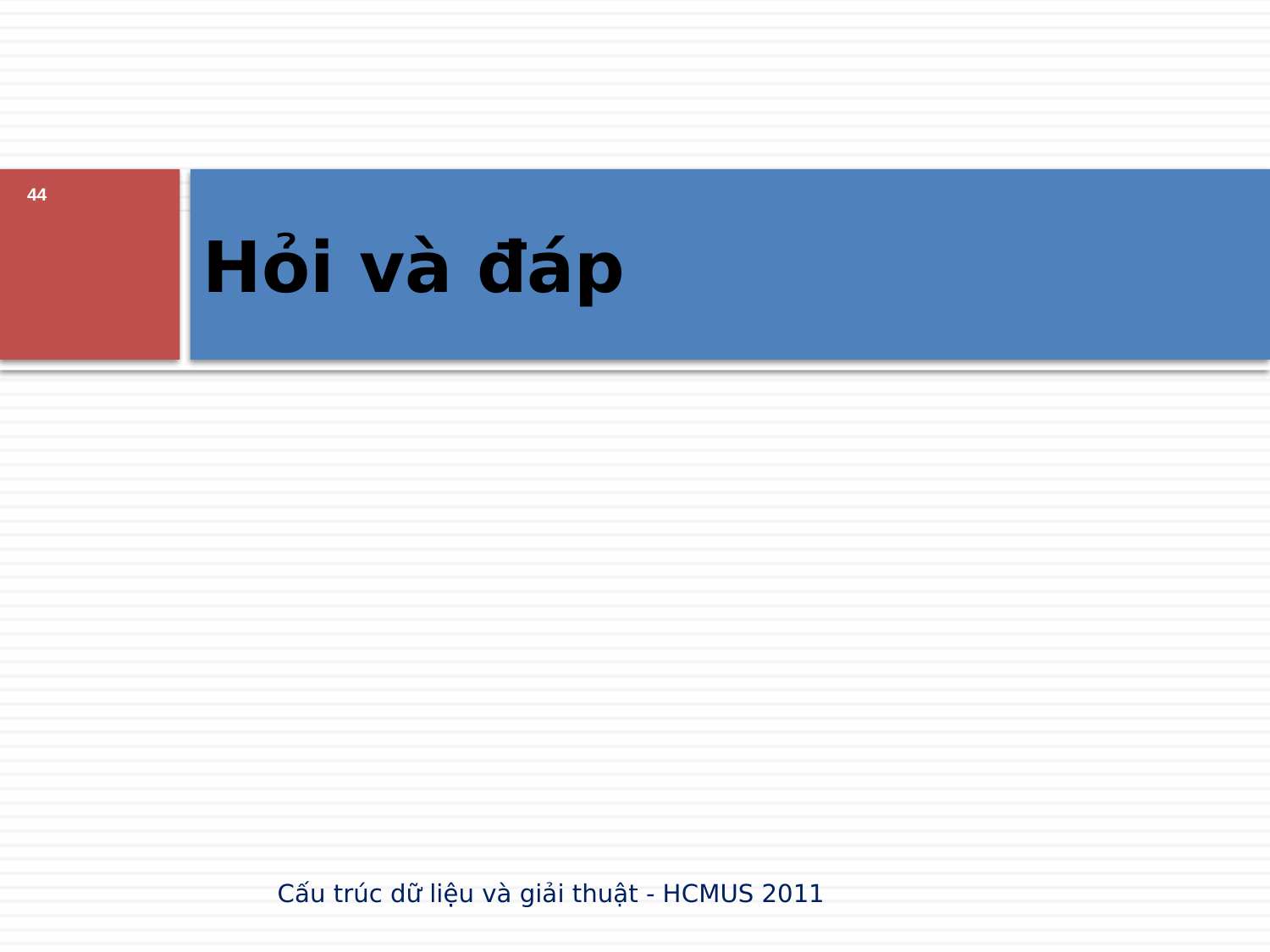

# Hỏi và đáp
44

Cấu trúc dữ liệu và giải thuật - HCMUS 2011